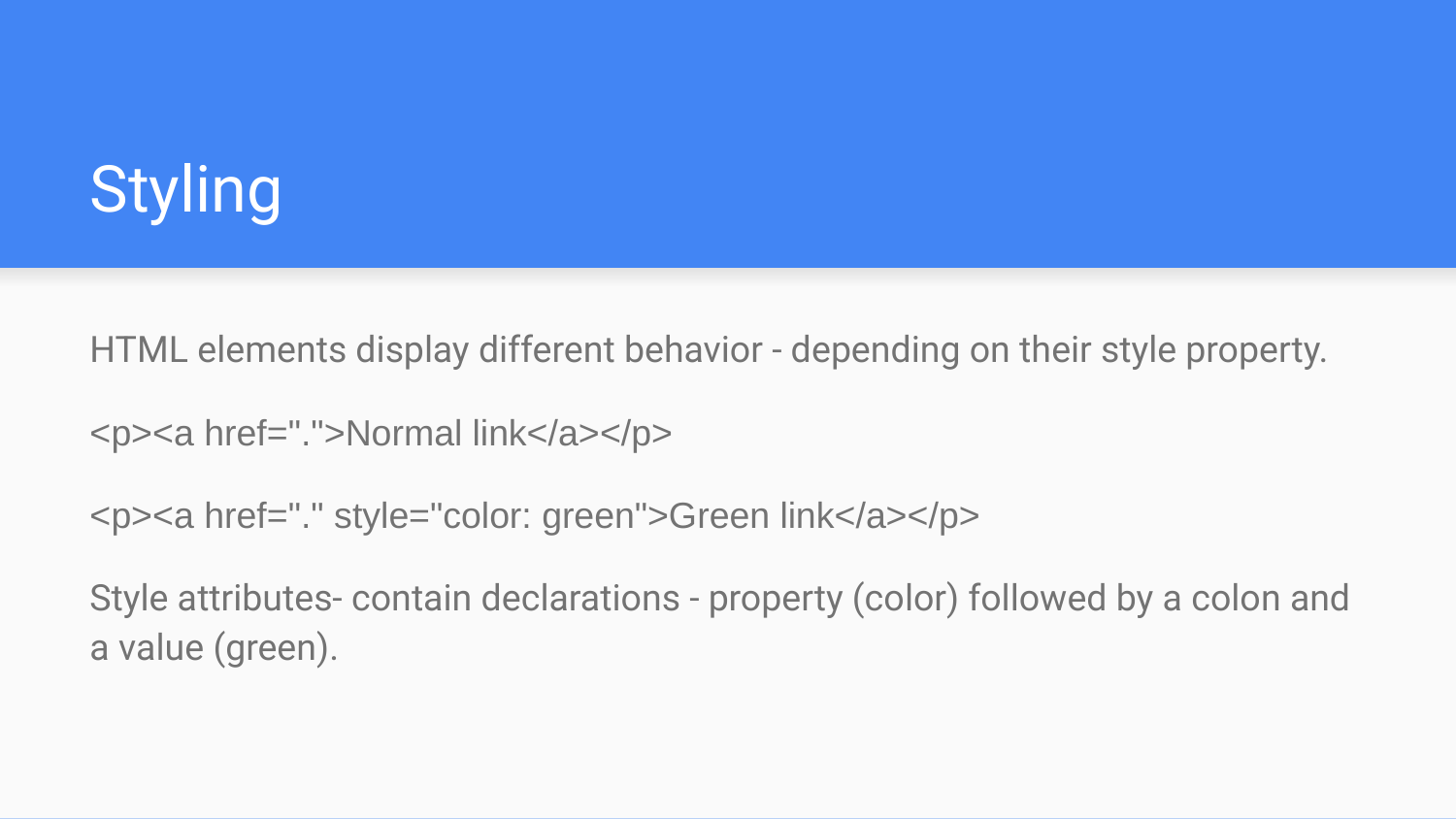

# Styling
HTML elements display different behavior - depending on their style property.
<p><a href=".">Normal link</a></p>
<p><a href="." style="color: green">Green link</a></p>
Style attributes- contain declarations - property (color) followed by a colon and a value (green).